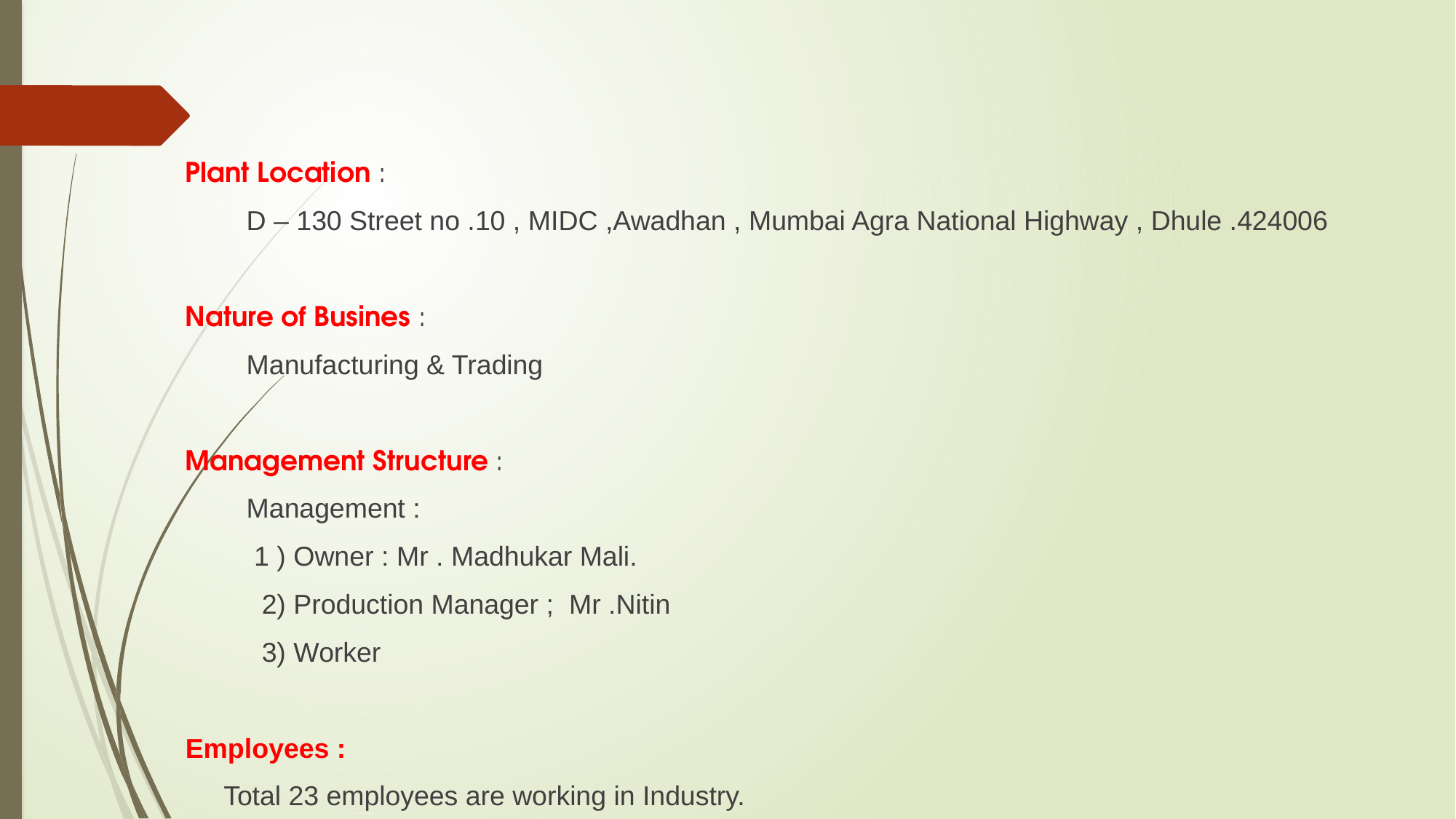

#
Plant Location :
        D – 130 Street no .10 , MIDC ,Awadhan , Mumbai Agra National Highway , Dhule .424006

Nature of Busines :
        Manufacturing & Trading

Management Structure :
        Management :
         1 ) Owner : Mr . Madhukar Mali.
          2) Production Manager ;  Mr .Nitin
          3) Worker

Employees :
     Total 23 employees are working in Industry.